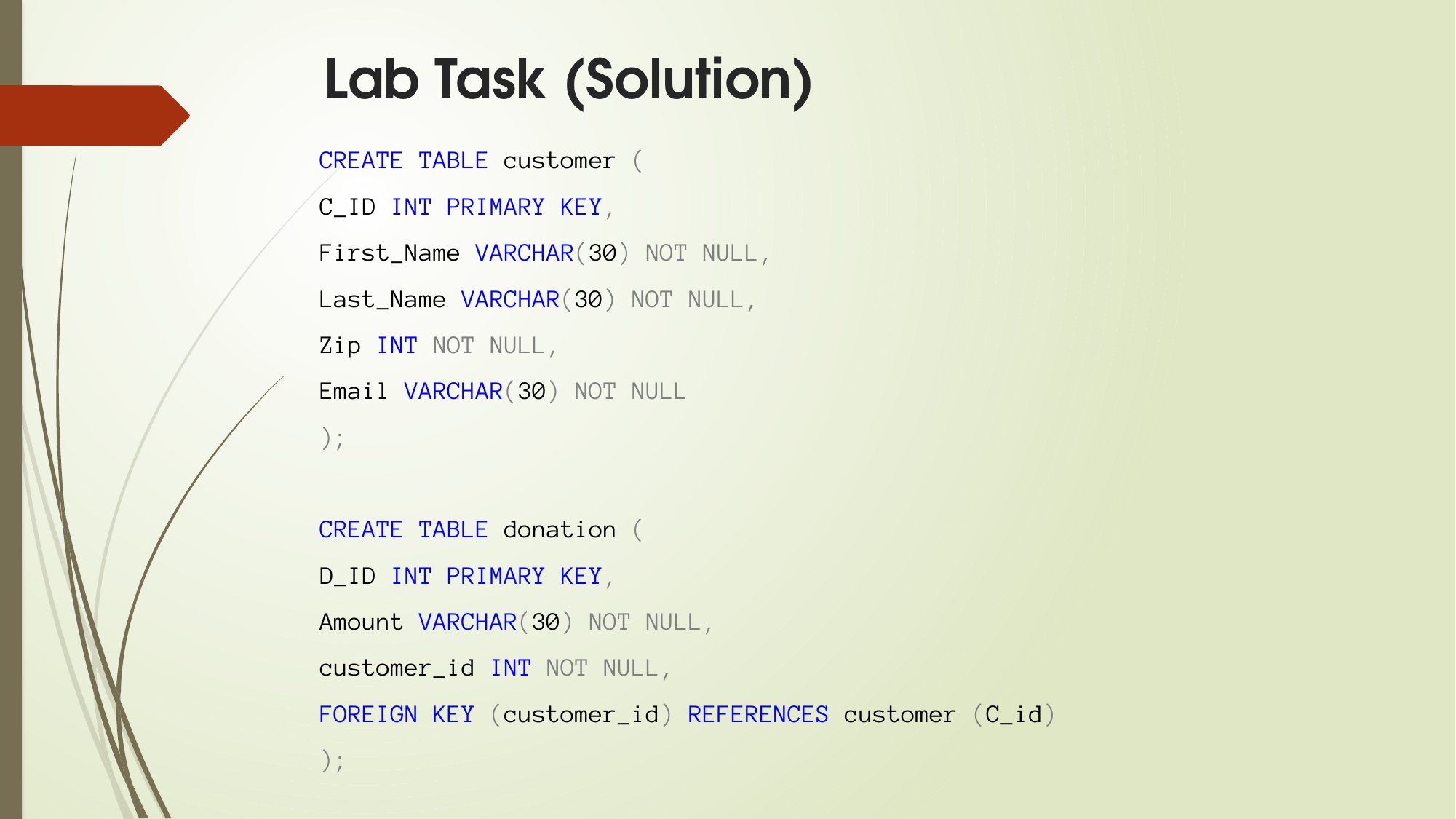

# Lab Task (Solution)
CREATE TABLE customer (
C_ID INT PRIMARY KEY,
First_Name VARCHAR(30) NOT NULL,
Last_Name VARCHAR(30) NOT NULL,
Zip INT NOT NULL,
Email VARCHAR(30) NOT NULL
);

CREATE TABLE donation (
D_ID INT PRIMARY KEY,
Amount VARCHAR(30) NOT NULL,
customer_id INT NOT NULL,
FOREIGN KEY (customer_id) REFERENCES customer (C_id)
);